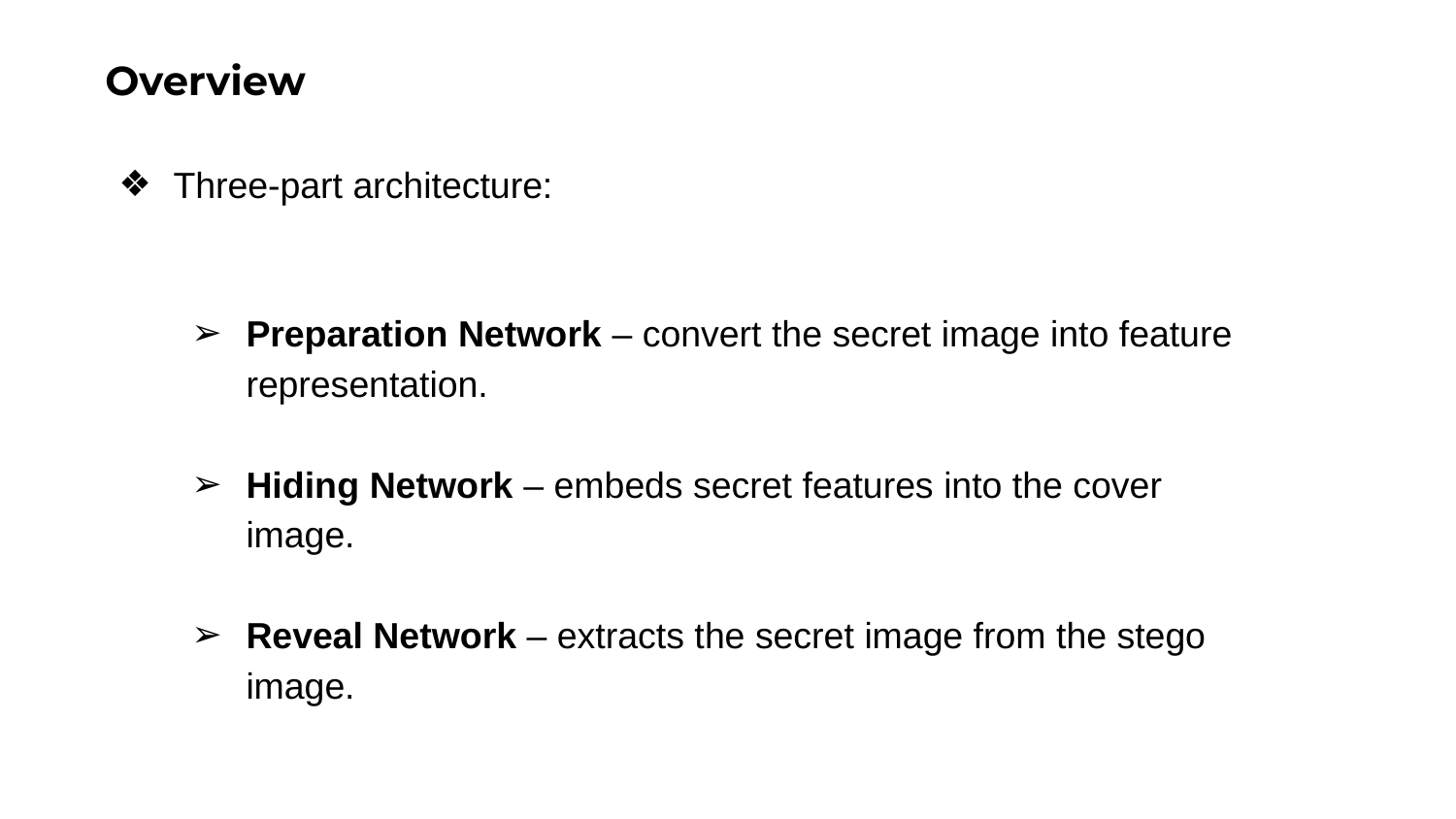

Overview
Three-part architecture:

Preparation Network – convert the secret image into feature representation.
Hiding Network – embeds secret features into the cover image.
Reveal Network – extracts the secret image from the stego image.